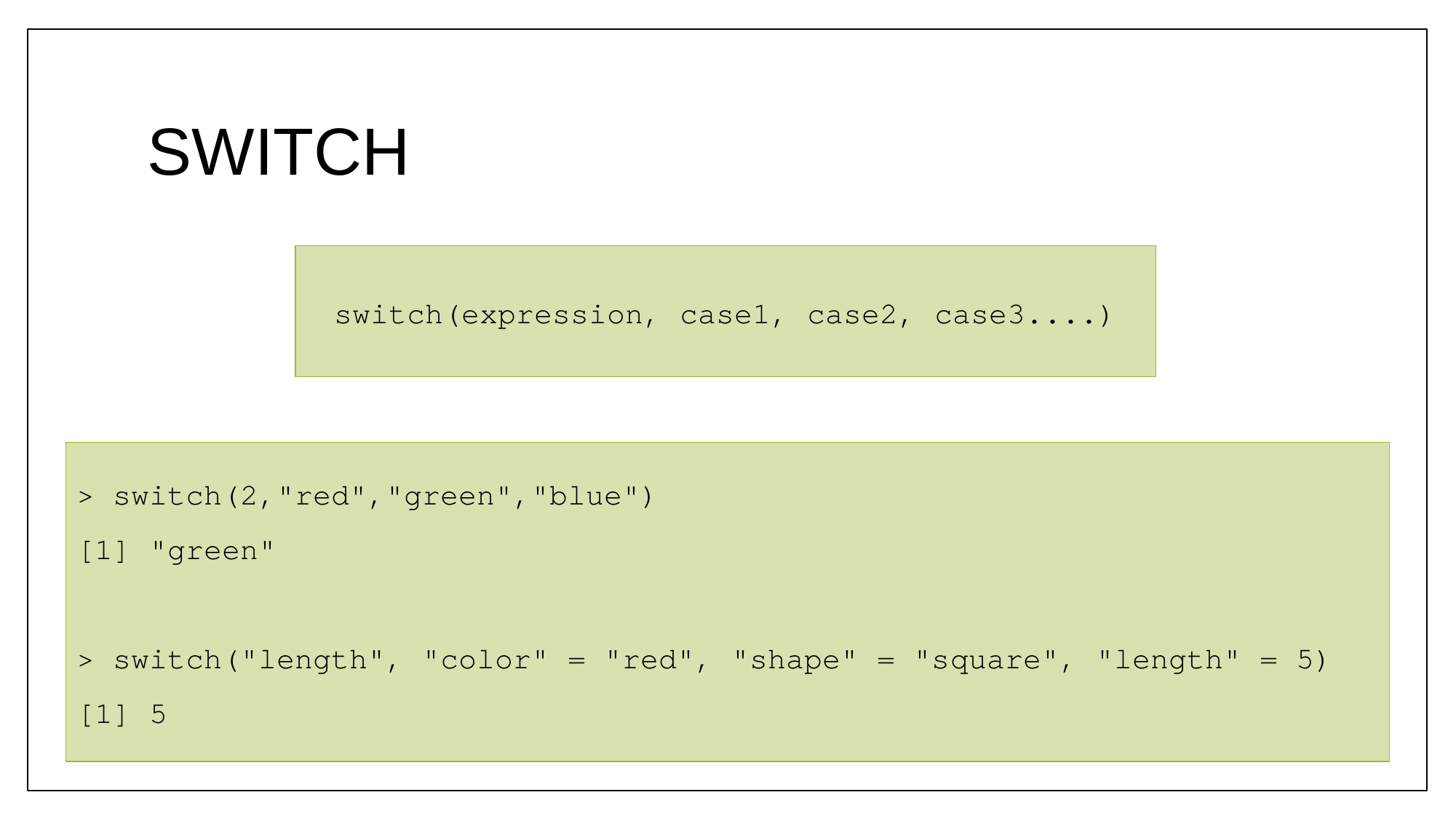

# SWITCH
switch(expression, case1, case2, case3....)

> switch(2,"red","green","blue")
[1] "green"

> switch("length", "color" = "red", "shape" = "square", "length" = 5)
[1] 5